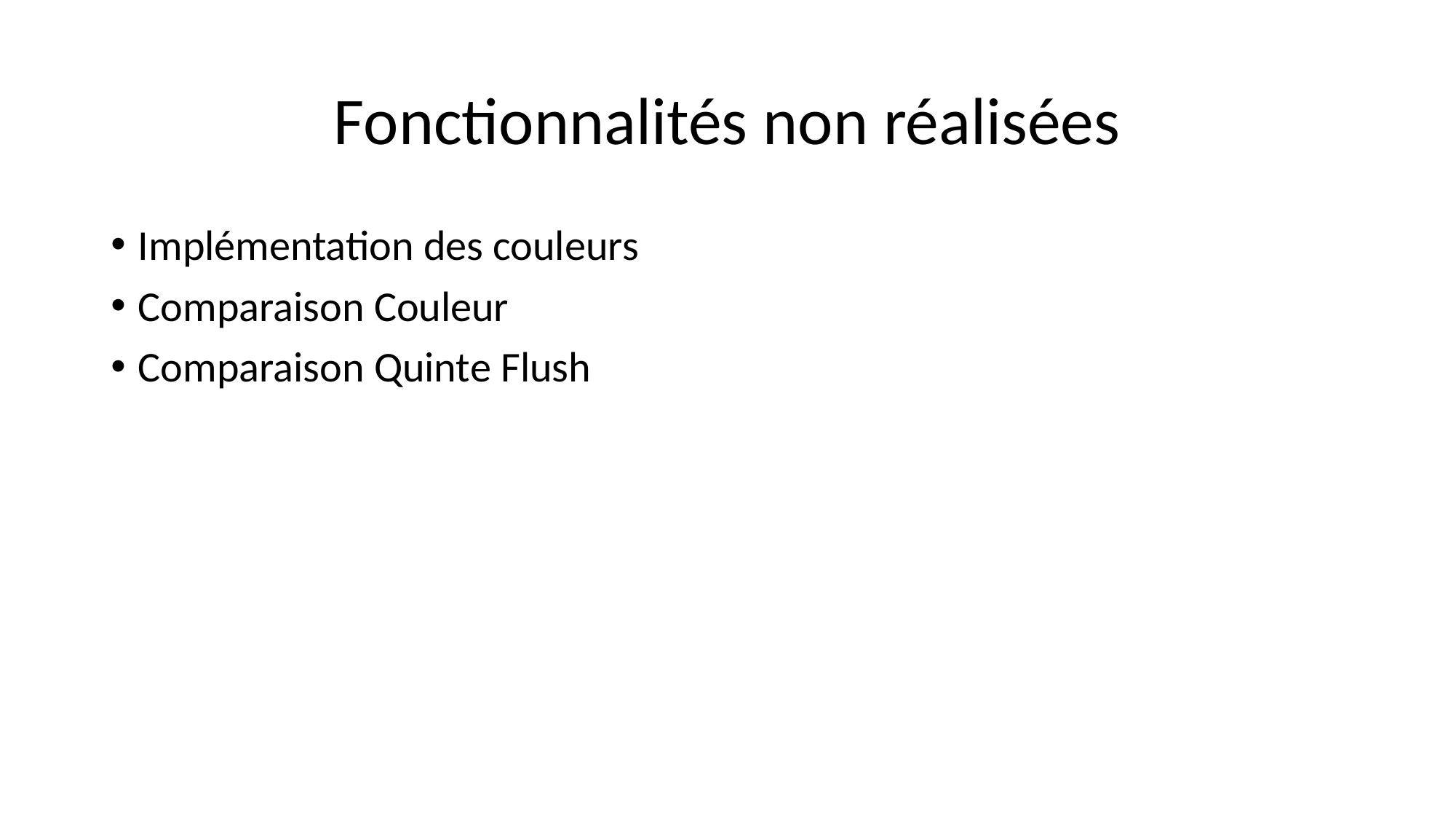

# Fonctionnalités non réalisées
Implémentation des couleurs
Comparaison Couleur
Comparaison Quinte Flush